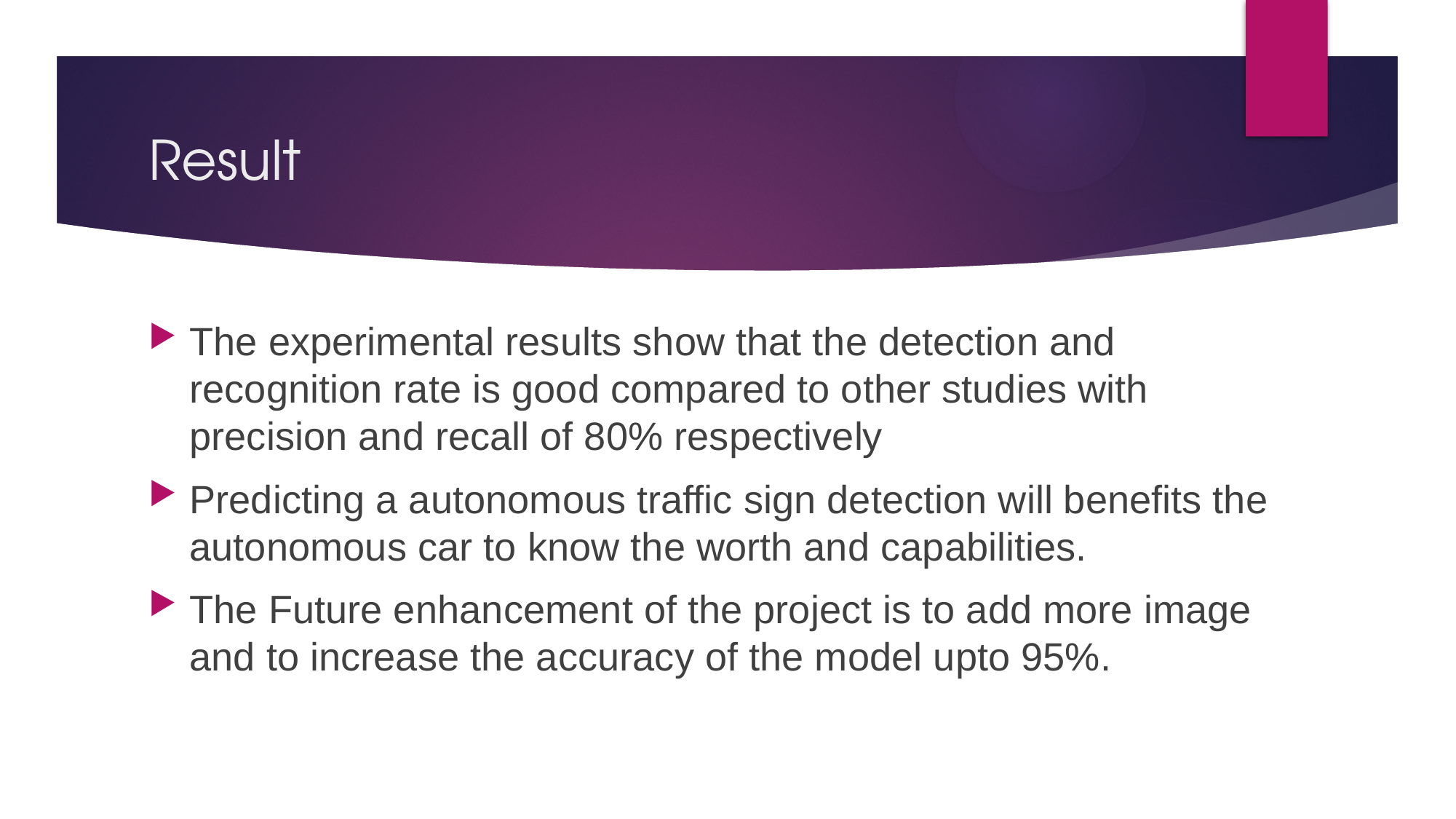

# Result
The experimental results show that the detection and recognition rate is good compared to other studies with precision and recall of 80% respectively
Predicting a autonomous traffic sign detection will benefits the autonomous car to know the worth and capabilities.
The Future enhancement of the project is to add more image and to increase the accuracy of the model upto 95%.